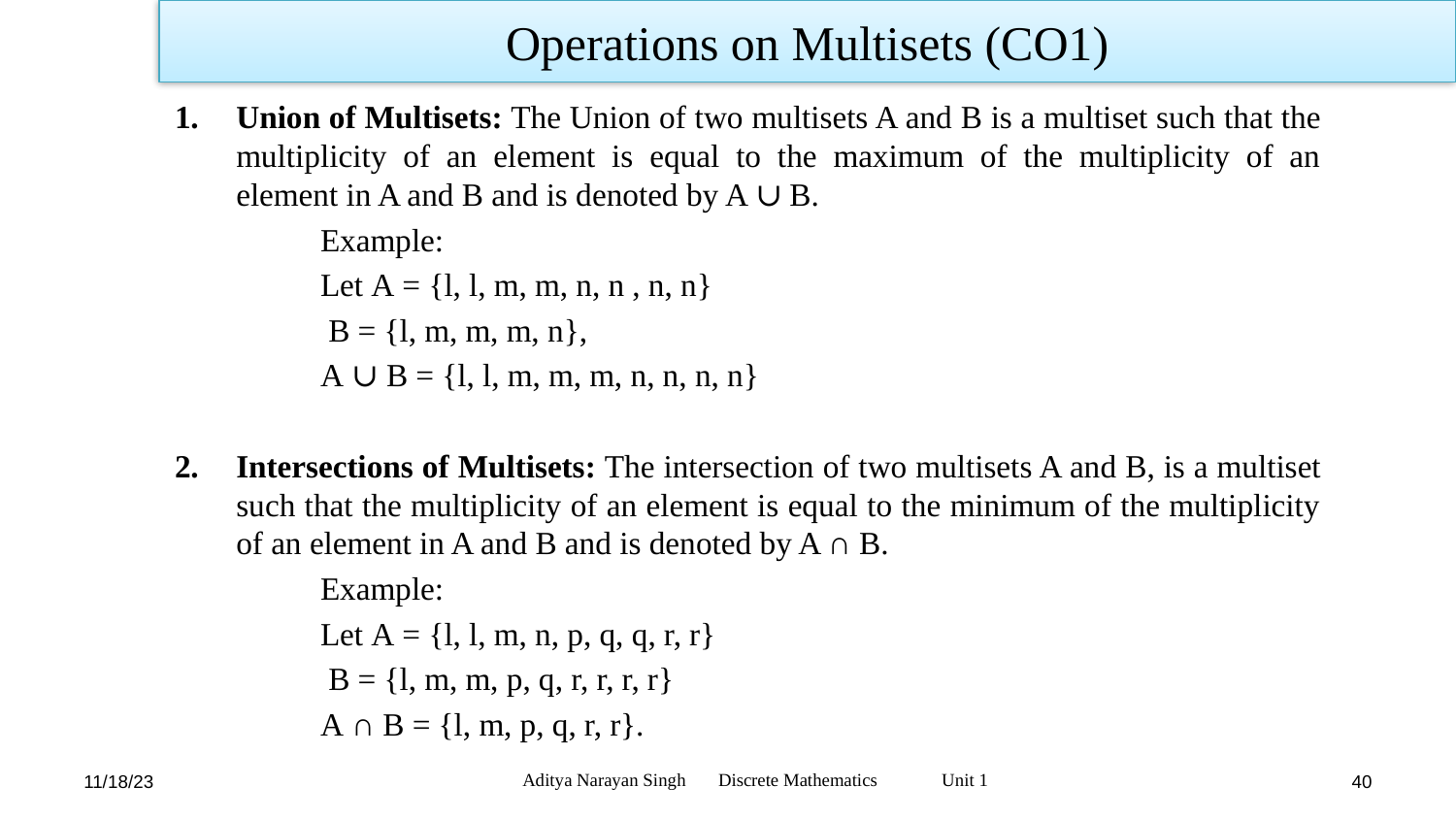

Operations on Multisets (CO1)
Union of Multisets: The Union of two multisets A and B is a multiset such that the multiplicity of an element is equal to the maximum of the multiplicity of an element in A and B and is denoted by A ∪ B.
	Example:
	Let A = {l, l, m, m, n, n , n, n}
	 B = {l, m, m, m, n},
	A ∪ B = {l, l, m, m, m, n, n, n, n}

Intersections of Multisets: The intersection of two multisets A and B, is a multiset such that the multiplicity of an element is equal to the minimum of the multiplicity of an element in A and B and is denoted by A ∩ B.
	Example:
	Let A = {l, l, m, n, p, q, q, r, r}
	 B = {l, m, m, p, q, r, r, r, r}
	A ∩ B = {l, m, p, q, r, r}.

Aditya Narayan Singh       Discrete Mathematics              Unit 1
11/18/23
40